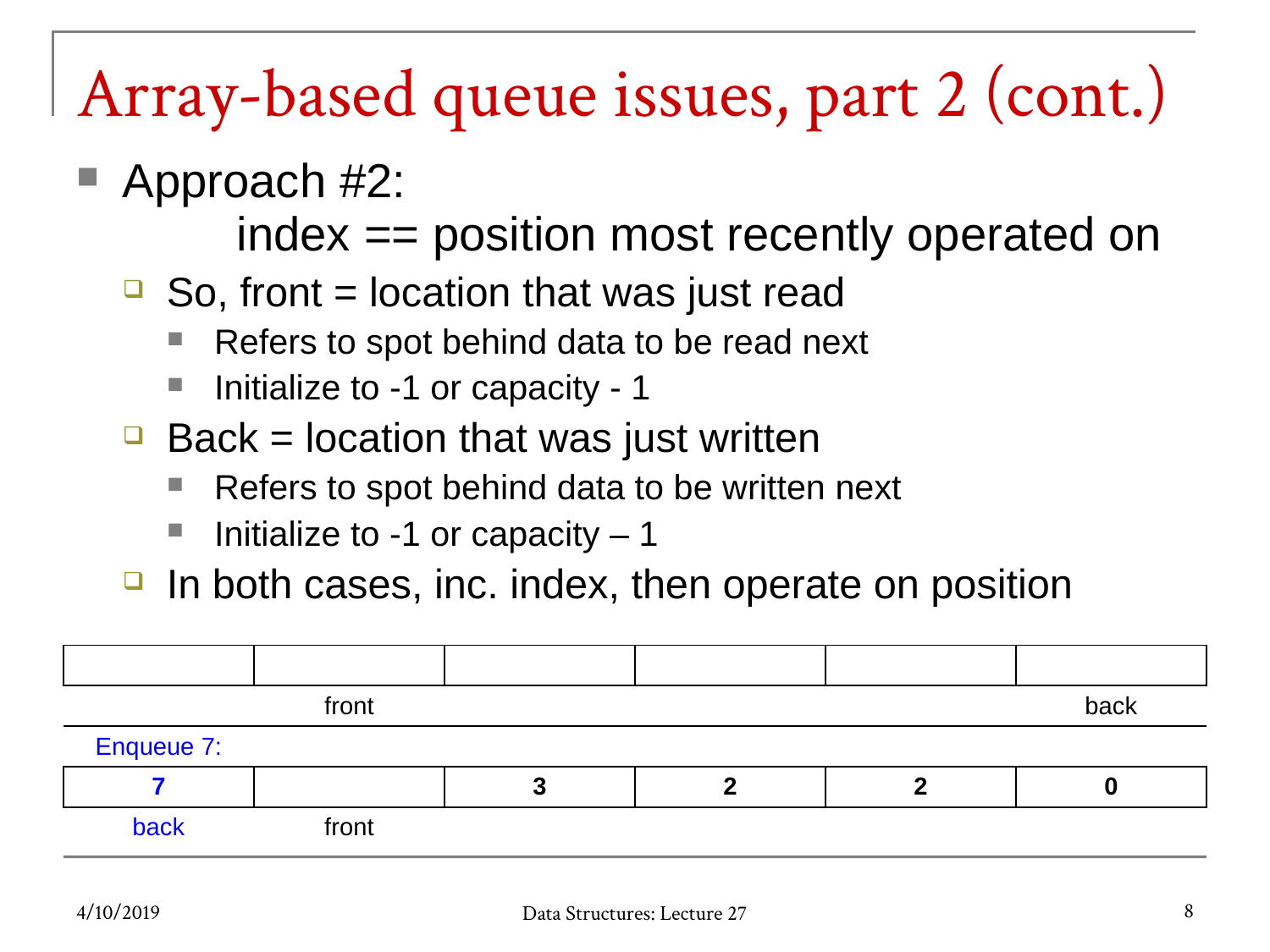

# Array-based queue issues, part 2 (cont.)
Approach #2:
	index == position most recently operated on
So, front = location that was just read
Refers to spot behind data to be read next
Initialize to -1 or capacity - 1
Back = location that was just written
Refers to spot behind data to be written next
Initialize to -1 or capacity – 1
In both cases, inc. index, then operate on position

|  |  | 3 | 2 | 2 | 0 |
| --- | --- | --- | --- | --- | --- |
|  | front |  |  |  | back |
| Enqueue 7: |  |  |  |  |  |
| 7 |  | 3 | 2 | 2 | 0 |
| back | front |  |  |  |  |
4/10/2019
8
Data Structures: Lecture 27